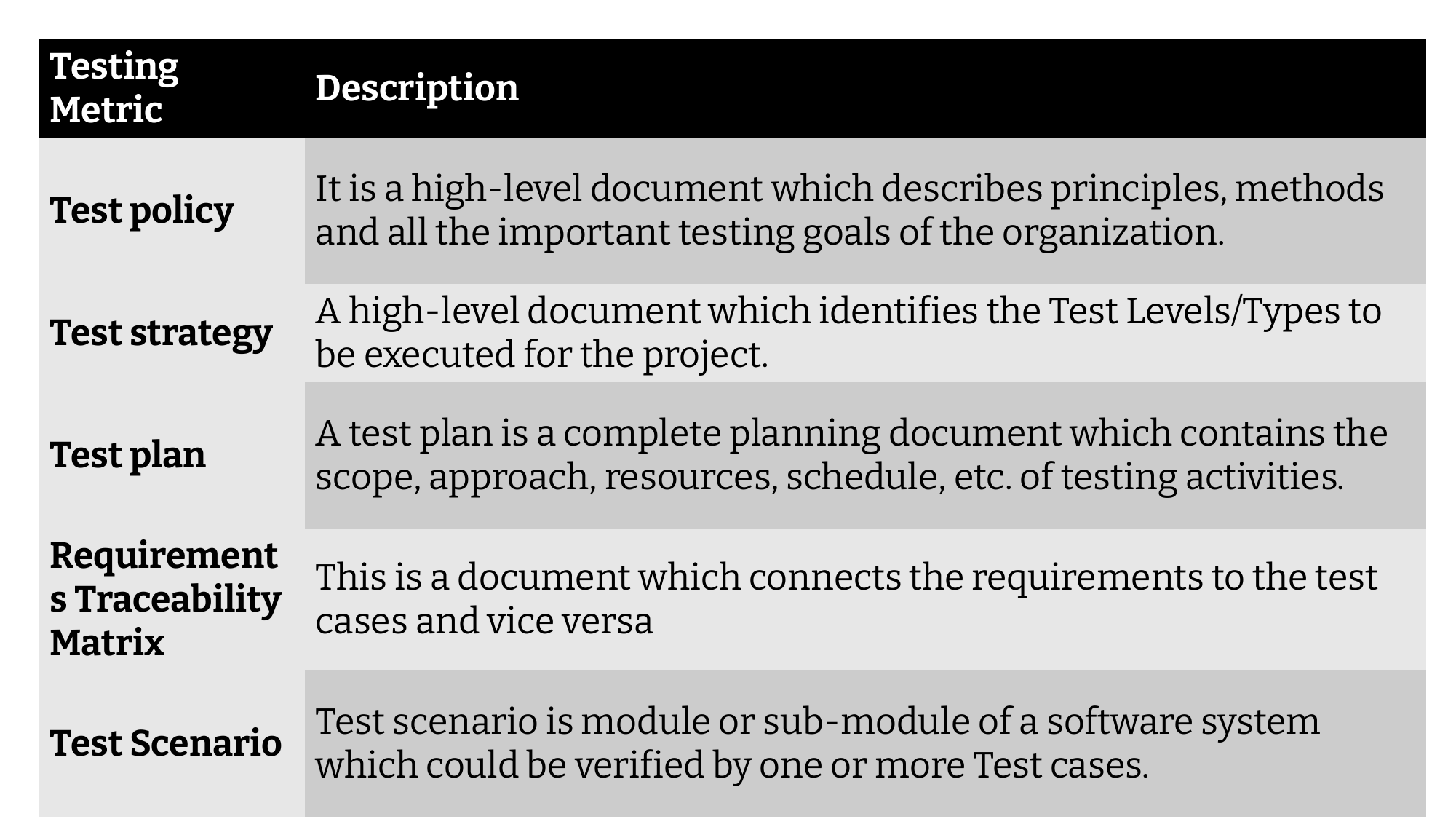

| Testing Metric | Description |
| --- | --- |
| Test policy | It is a high-level document which describes principles, methods and all the important testing goals of the organization. |
| Test strategy | A high-level document which identifies the Test Levels/Types to be executed for the project. |
| Test plan | A test plan is a complete planning document which contains the scope, approach, resources, schedule, etc. of testing activities. |
| Requirements Traceability Matrix | This is a document which connects the requirements to the test cases and vice versa |
| Test Scenario | Test scenario is module or sub-module of a software system which could be verified by one or more Test cases. |
13